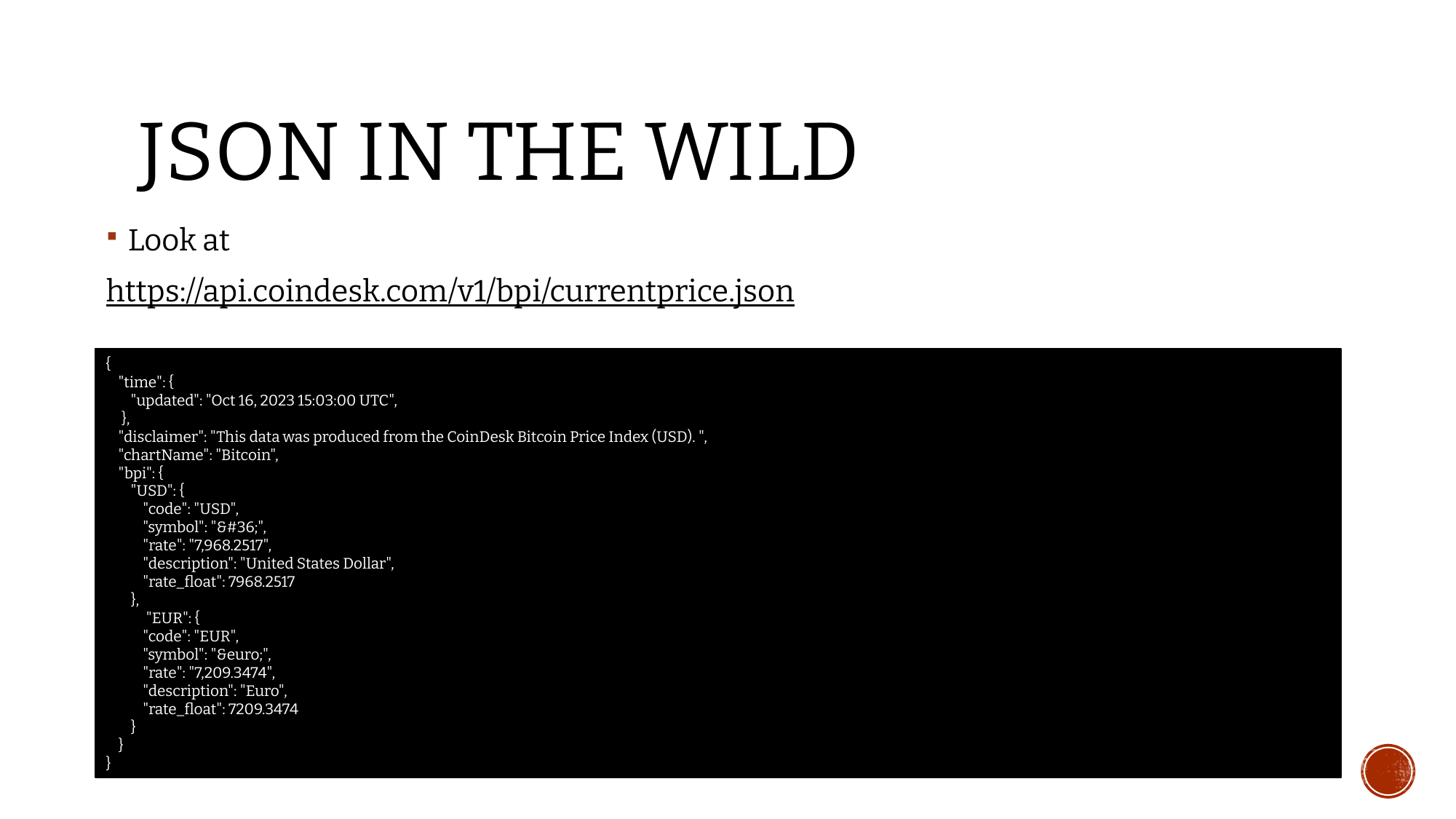

# JSOn in the wild
Look at
https://api.coindesk.com/v1/bpi/currentprice.json
{
    "time": {
        "updated": "Oct 16, 2023 15:03:00 UTC",
     },
    "disclaimer": "This data was produced from the CoinDesk Bitcoin Price Index (USD). ",
    "chartName": "Bitcoin",
    "bpi": {
        "USD": {
            "code": "USD",
            "symbol": "&#36;",
            "rate": "7,968.2517",
            "description": "United States Dollar",
            "rate_float": 7968.2517
        },
             "EUR": {
            "code": "EUR",
            "symbol": "&euro;",
            "rate": "7,209.3474",
            "description": "Euro",
            "rate_float": 7209.3474
        }
    }
}